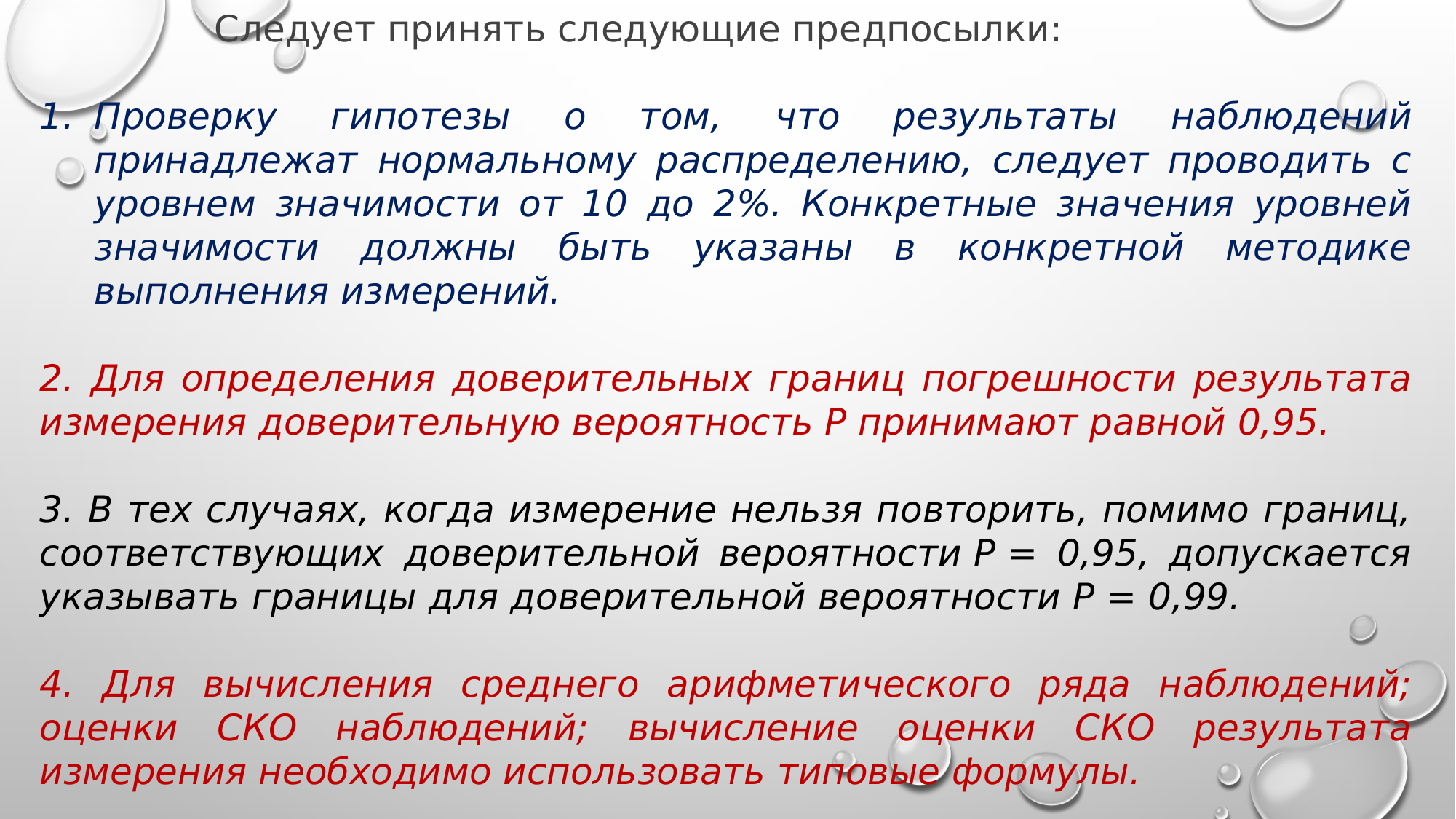

Следует принять следующие предпосылки:

Проверку гипотезы о том, что результаты наблюдений принадлежат нормальному распределению, следует проводить с уровнем значимости от 10 до 2%. Конкретные значения уровней значимости должны быть указаны в конкретной методике выполнения измерений.

2. Для определения доверительных границ погрешности результата измерения доверительную вероятность P принимают равной 0,95.

3. В тех случаях, когда измерение нельзя повторить, помимо границ, соответствующих доверительной вероятности P = 0,95, допускается указывать границы для доверительной вероятности P = 0,99.

4. Для вычисления среднего арифметического ряда наблюдений; оценки СКО наблюдений; вычисление оценки СКО результата измерения необходимо использовать типовые формулы.